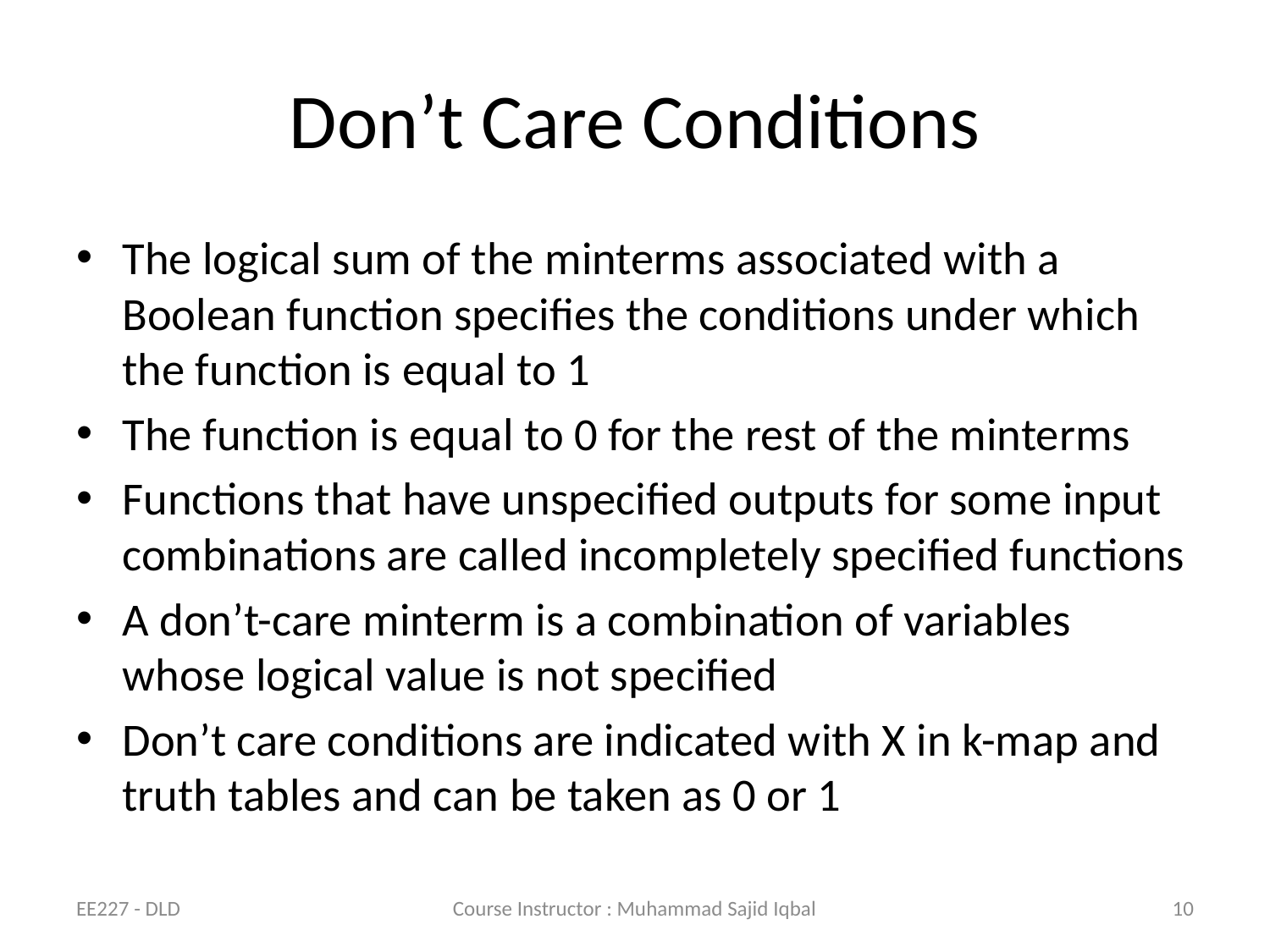

# Don’t Care Conditions
The logical sum of the minterms associated with a Boolean function specifies the conditions under which the function is equal to 1
The function is equal to 0 for the rest of the minterms
Functions that have unspecified outputs for some input combinations are called incompletely specified functions
A don’t-care minterm is a combination of variables whose logical value is not specified
Don’t care conditions are indicated with X in k-map and truth tables and can be taken as 0 or 1

EE227 - DLD
Course Instructor : Muhammad Sajid Iqbal
10